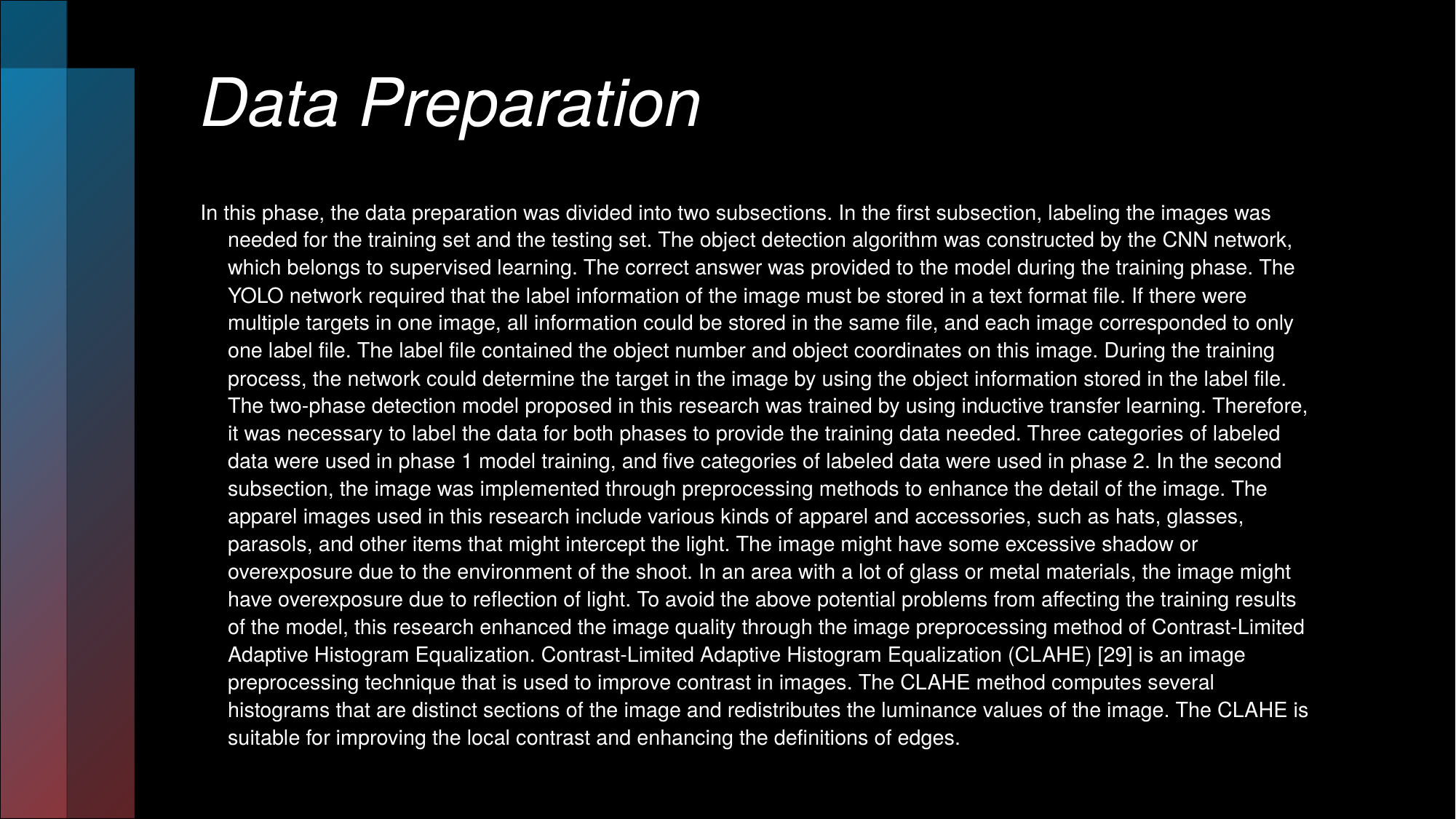

# Data Preparation

In this phase, the data preparation was divided into two subsections. In the first subsection, labeling the images was needed for the training set and the testing set. The object detection algorithm was constructed by the CNN network, which belongs to supervised learning. The correct answer was provided to the model during the training phase. The YOLO network required that the label information of the image must be stored in a text format file. If there were multiple targets in one image, all information could be stored in the same file, and each image corresponded to only one label file. The label file contained the object number and object coordinates on this image. During the training process, the network could determine the target in the image by using the object information stored in the label file. The two-phase detection model proposed in this research was trained by using inductive transfer learning. Therefore, it was necessary to label the data for both phases to provide the training data needed. Three categories of labeled data were used in phase 1 model training, and five categories of labeled data were used in phase 2. In the second subsection, the image was implemented through preprocessing methods to enhance the detail of the image. The apparel images used in this research include various kinds of apparel and accessories, such as hats, glasses, parasols, and other items that might intercept the light. The image might have some excessive shadow or overexposure due to the environment of the shoot. In an area with a lot of glass or metal materials, the image might have overexposure due to reflection of light. To avoid the above potential problems from affecting the training results of the model, this research enhanced the image quality through the image preprocessing method of Contrast-Limited Adaptive Histogram Equalization. Contrast-Limited Adaptive Histogram Equalization (CLAHE) [29] is an image preprocessing technique that is used to improve contrast in images. The CLAHE method computes several histograms that are distinct sections of the image and redistributes the luminance values of the image. The CLAHE is suitable for improving the local contrast and enhancing the definitions of edges.